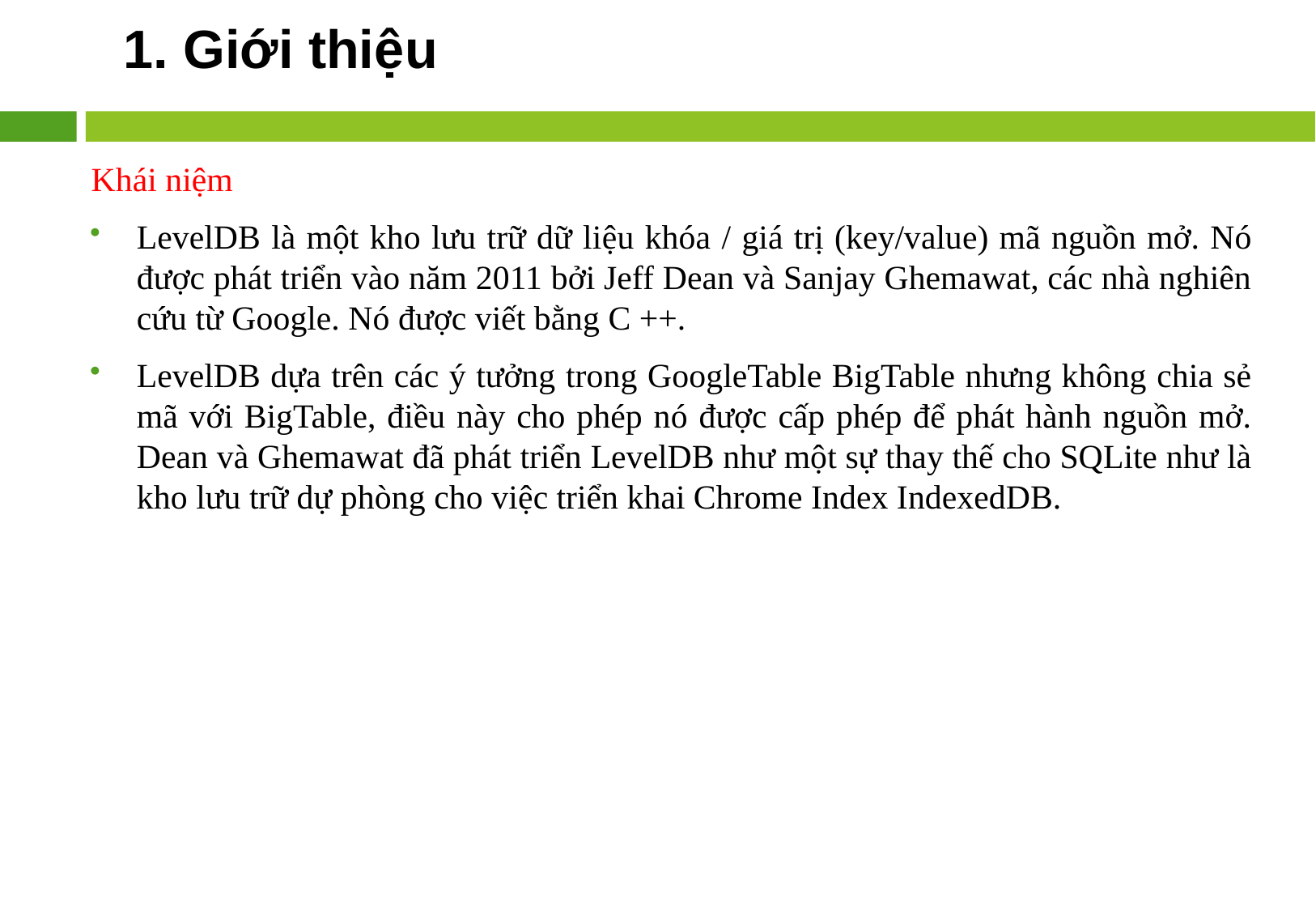

# 1. Giới thiệu
Khái niệm
LevelDB là một kho lưu trữ dữ liệu khóa / giá trị (key/value) mã nguồn mở. Nó được phát triển vào năm 2011 bởi Jeff Dean và Sanjay Ghemawat, các nhà nghiên cứu từ Google. Nó được viết bằng C ++.
LevelDB dựa trên các ý tưởng trong GoogleTable BigTable nhưng không chia sẻ mã với BigTable, điều này cho phép nó được cấp phép để phát hành nguồn mở. Dean và Ghemawat đã phát triển LevelDB như một sự thay thế cho SQLite như là kho lưu trữ dự phòng cho việc triển khai Chrome Index IndexedDB.